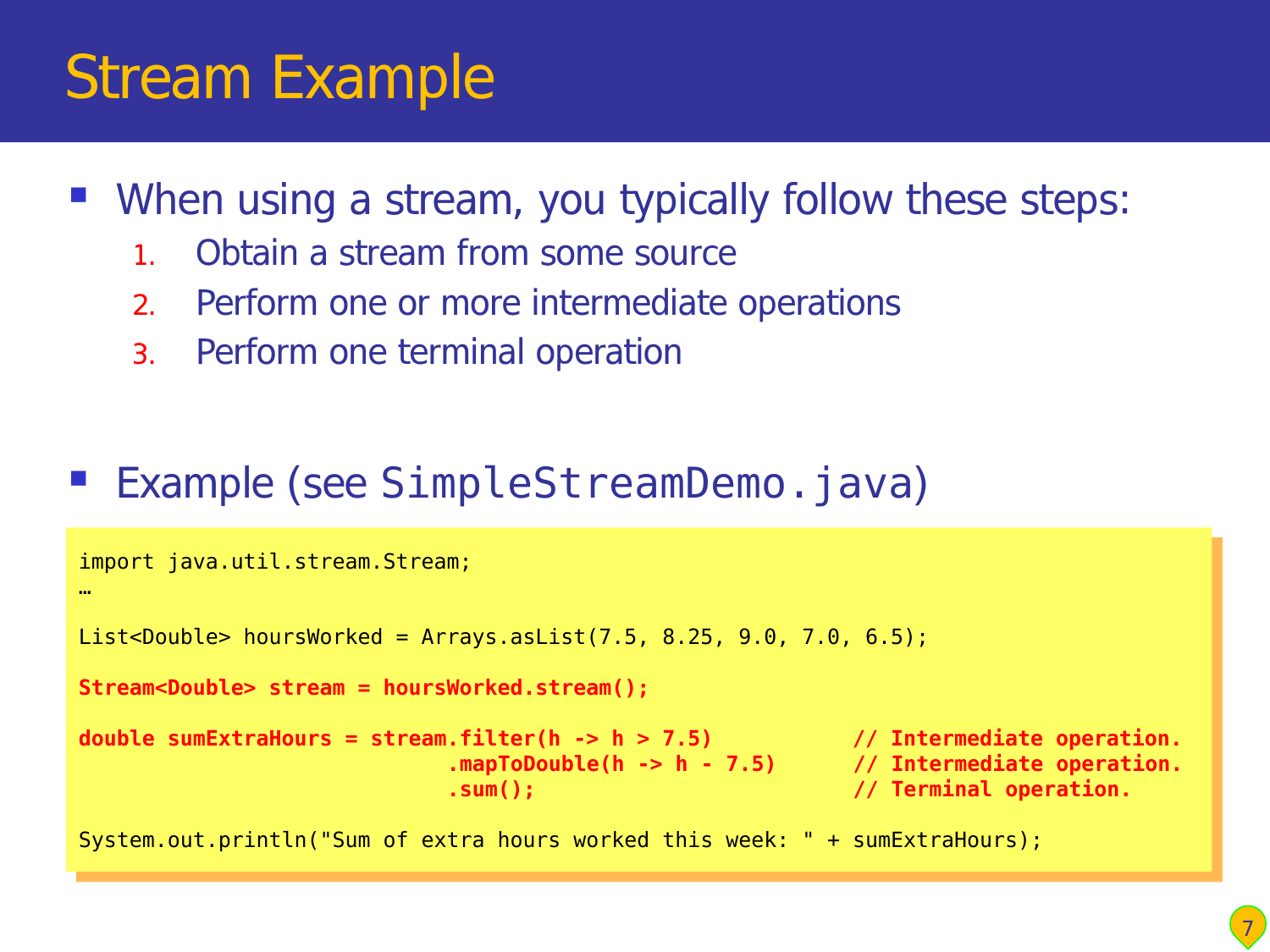

# Stream Example
When using a stream, you typically follow these steps:
Obtain a stream from some source
Perform one or more intermediate operations
Perform one terminal operation

Example (see SimpleStreamDemo.java)
import java.util.stream.Stream;
…

List<Double> hoursWorked = Arrays.asList(7.5, 8.25, 9.0, 7.0, 6.5);

Stream<Double> stream = hoursWorked.stream();

double sumExtraHours = stream.filter(h -> h > 7.5)           // Intermediate operation.
		         .mapToDouble(h -> h - 7.5)      // Intermediate operation.
		         .sum();                         // Terminal operation.

System.out.println("Sum of extra hours worked this week: " + sumExtraHours);
7